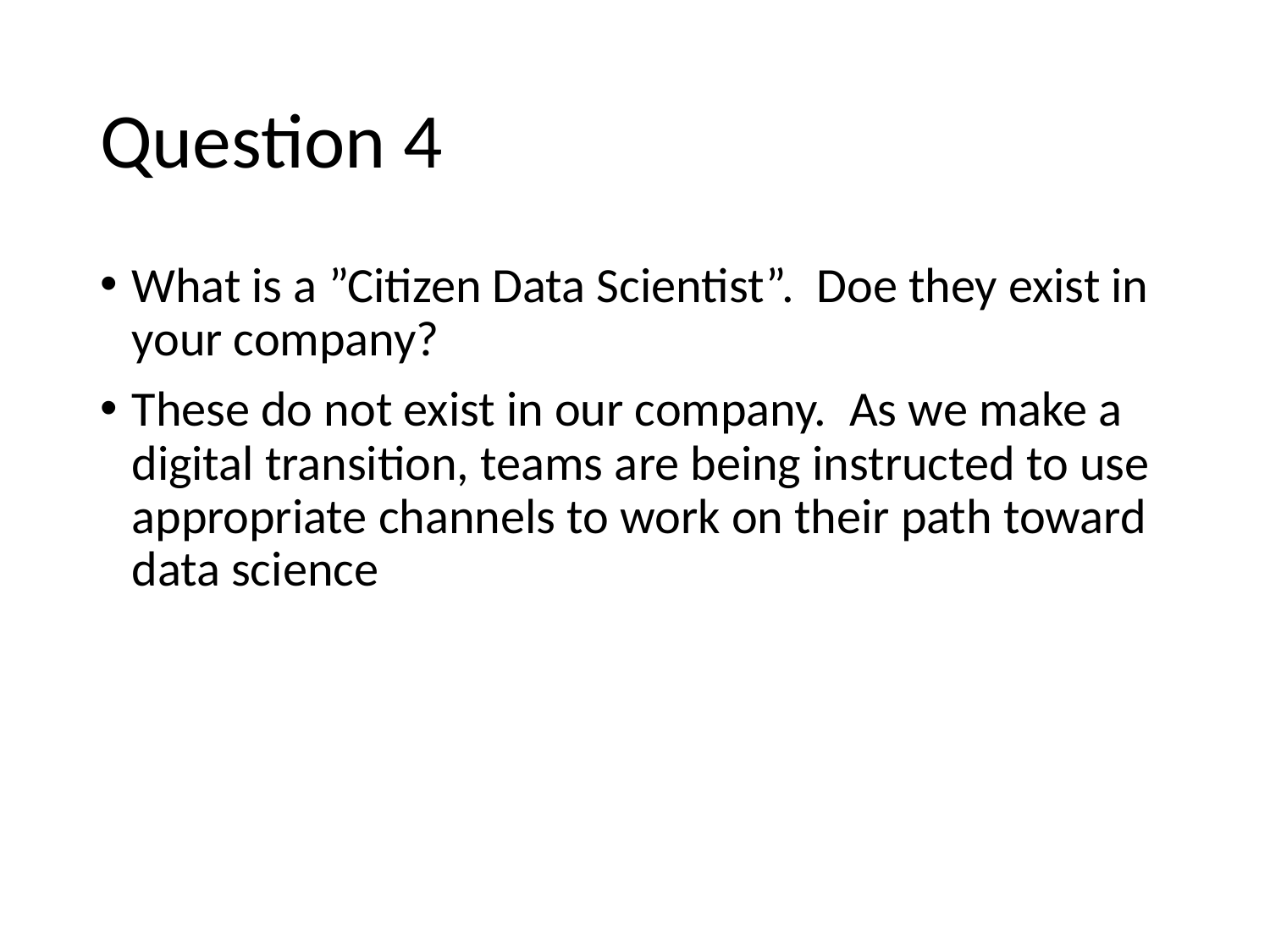

# Question 4
What is a ”Citizen Data Scientist”.  Doe they exist in your company?
These do not exist in our company.  As we make a digital transition, teams are being instructed to use appropriate channels to work on their path toward data science